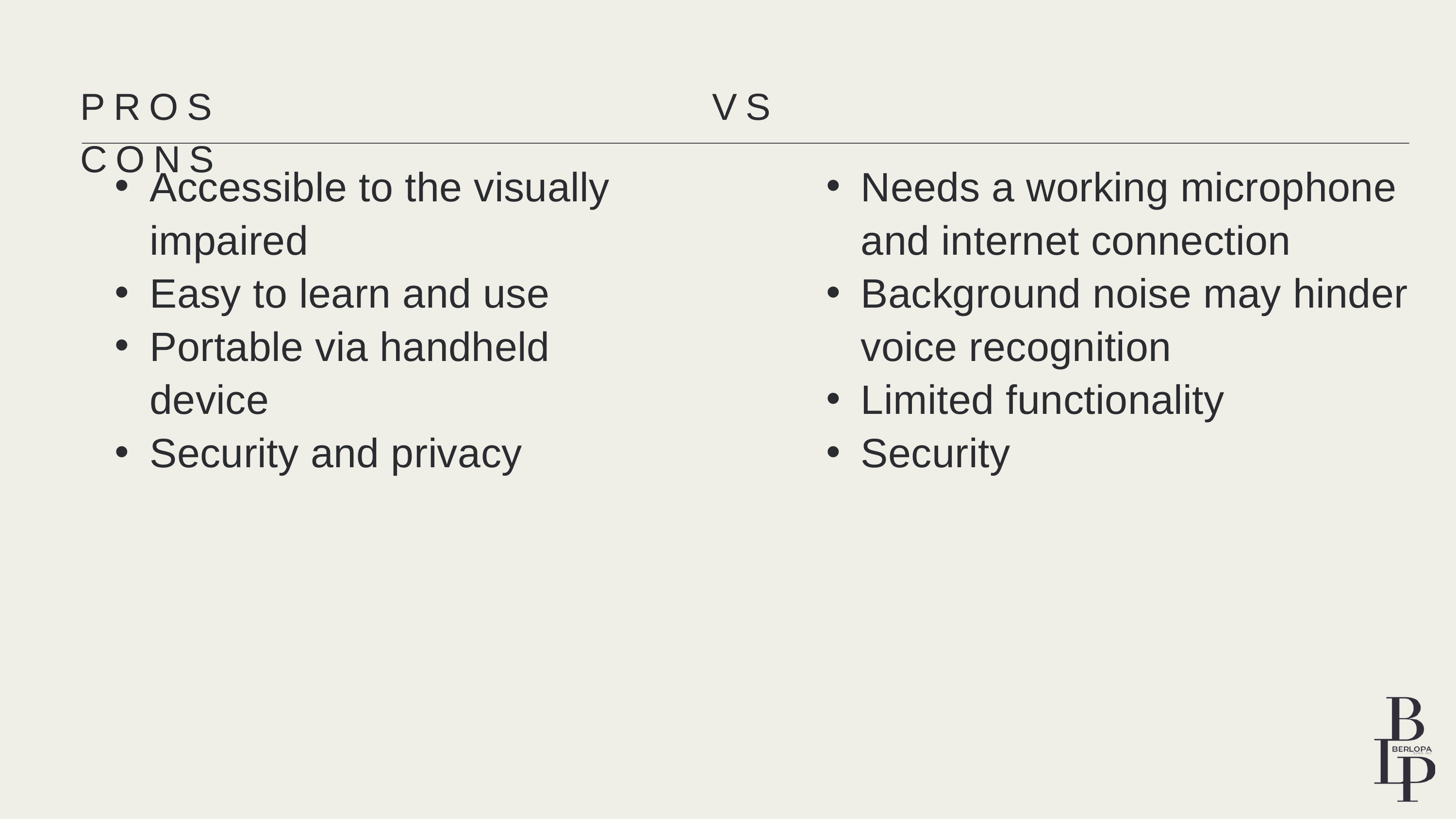

PROS                          VS                                 CONS

Accessible to the visually impaired
Easy to learn and use
Portable via handheld device
Security and privacy
Needs a working microphone and internet connection
Background noise may hinder voice recognition
Limited functionality
Security